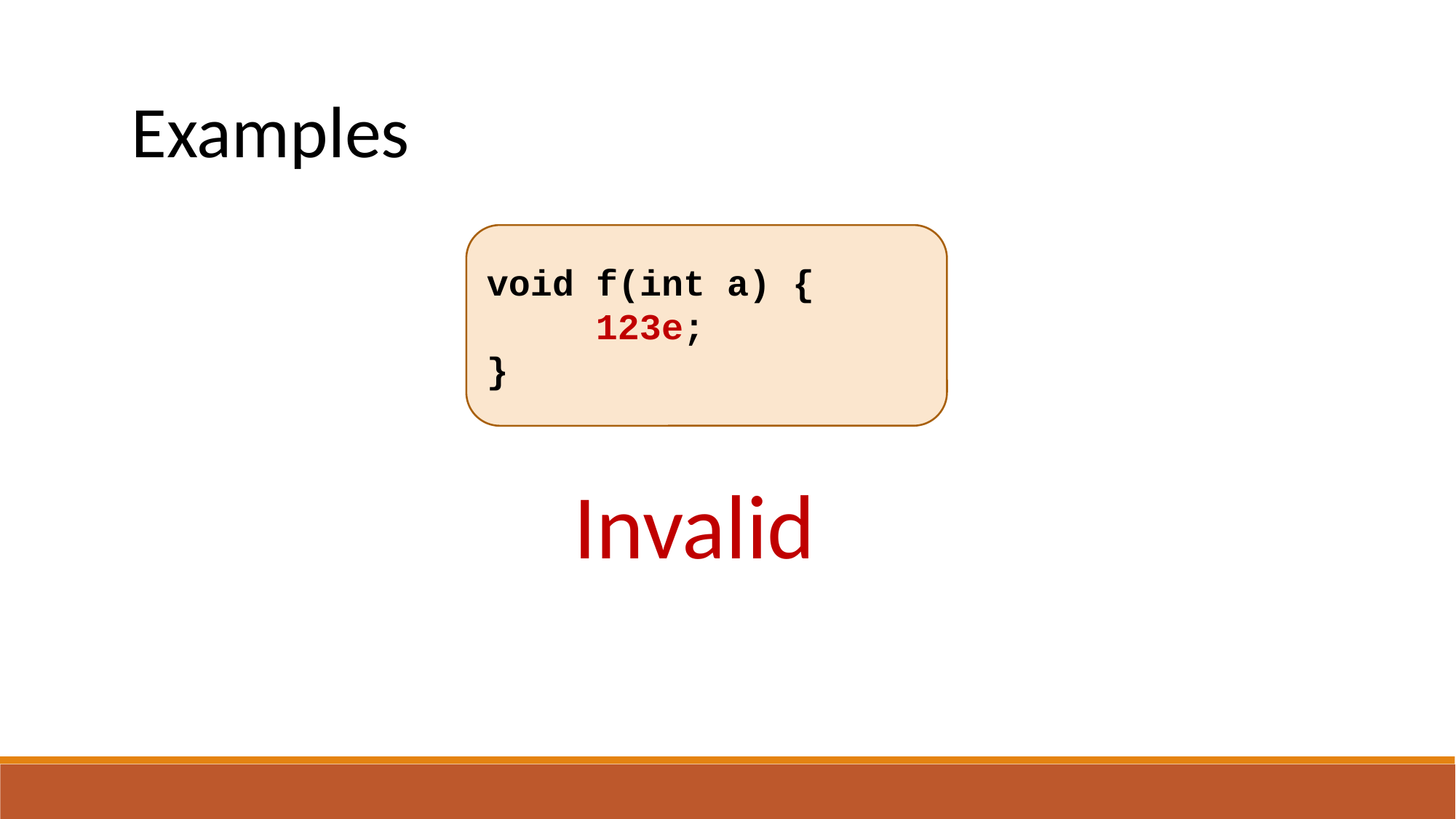

Examples
void f(int a) {
	123e;
}
Invalid